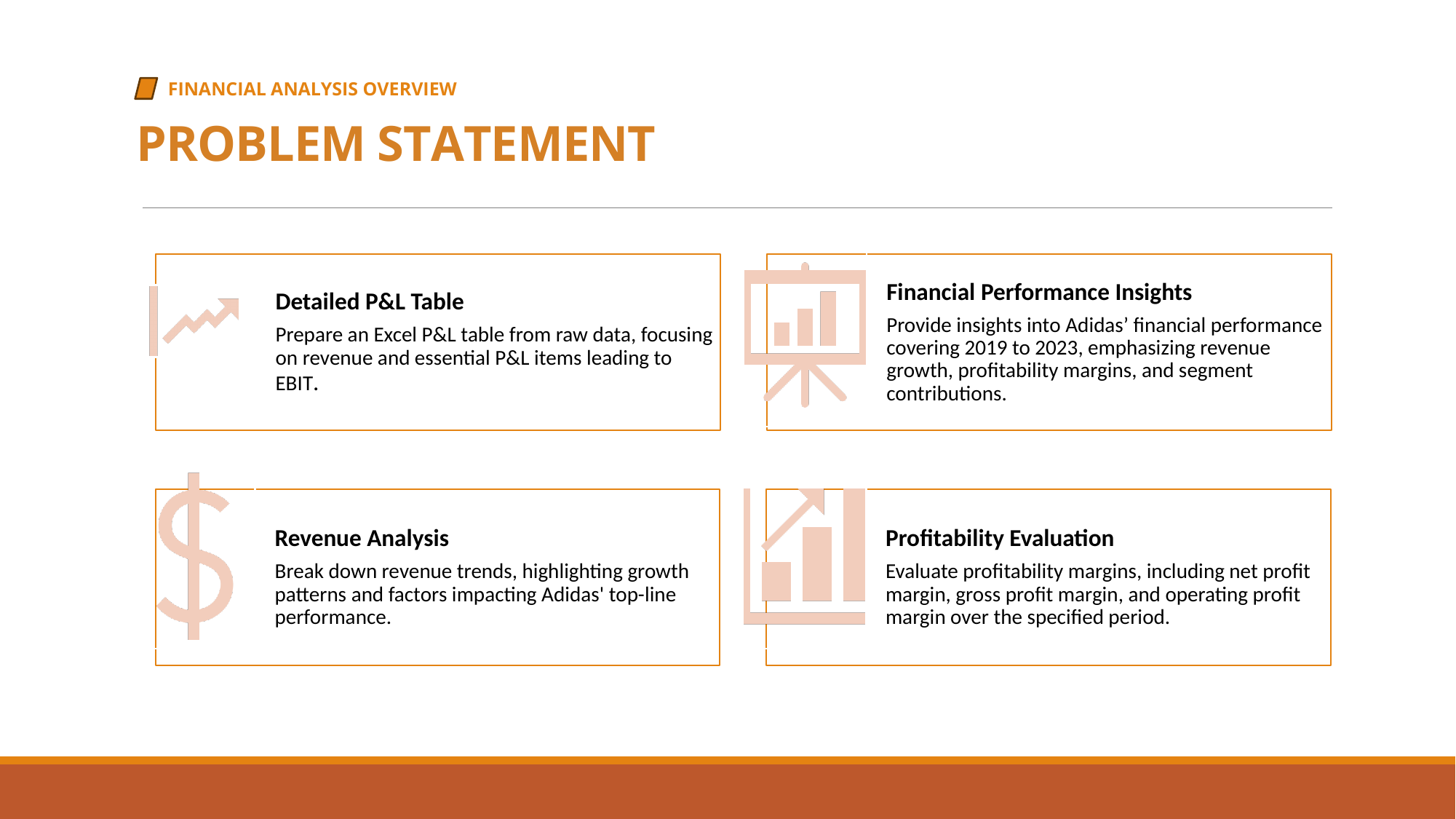

FINANCIAL ANALYSIS OVERVIEW

# Problem Statement
Detailed P&L Table
Prepare an Excel P&L table from raw data, focusing on revenue and essential P&L items leading to EBIT.
Financial Performance Insights
Provide insights into Adidas’ financial performance covering 2019 to 2023, emphasizing revenue growth, profitability margins, and segment contributions.
Revenue Analysis
Break down revenue trends, highlighting growth patterns and factors impacting Adidas' top-line performance.
Profitability Evaluation
Evaluate profitability margins, including net profit margin, gross profit margin, and operating profit margin over the specified period.